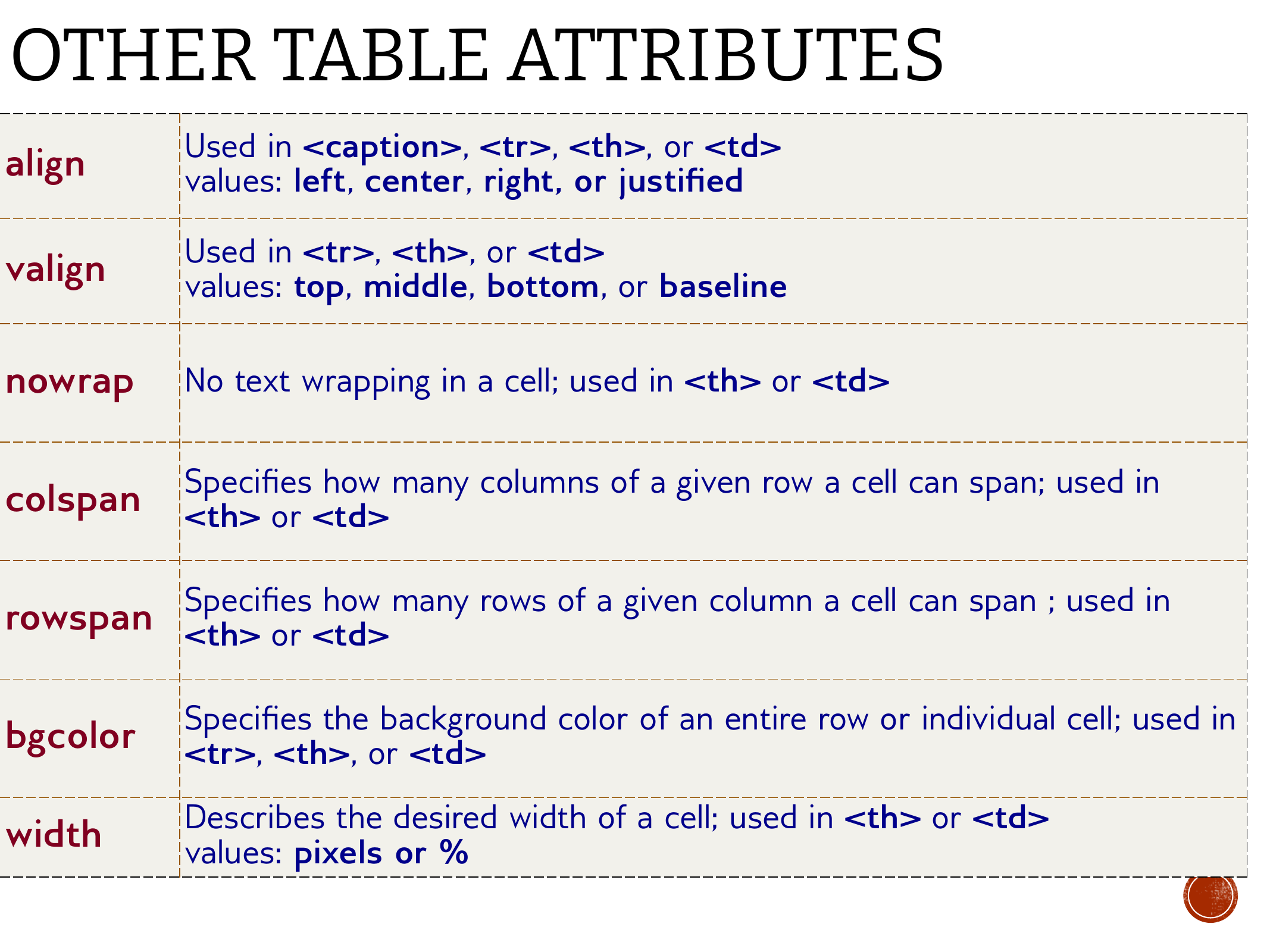

# Other table attributes
| align | Used in <caption>, <tr>, <th>, or <td> values: left, center, right, or justified |
| --- | --- |
| valign | Used in <tr>, <th>, or <td> values: top, middle, bottom, or baseline |
| nowrap | No text wrapping in a cell; used in <th> or <td> |
| colspan | Specifies how many columns of a given row a cell can span; used in <th> or <td> |
| rowspan | Specifies how many rows of a given column a cell can span ; used in <th> or <td> |
| bgcolor | Specifies the background color of an entire row or individual cell; used in <tr>, <th>, or <td> |
| width | Describes the desired width of a cell; used in <th> or <td> values: pixels or % |